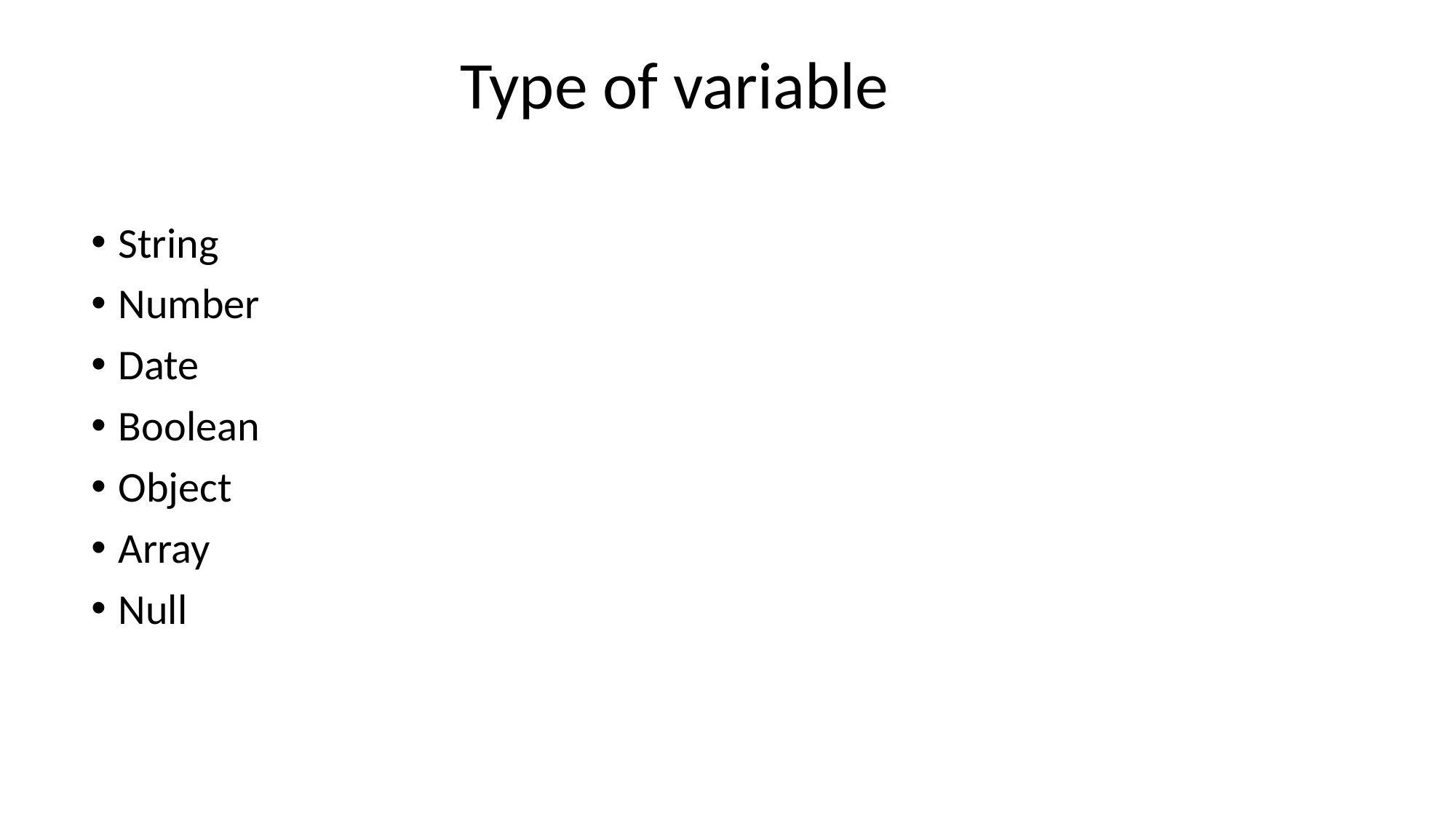

Type of variable

String
Number
Date
Boolean
Object
Array
Null